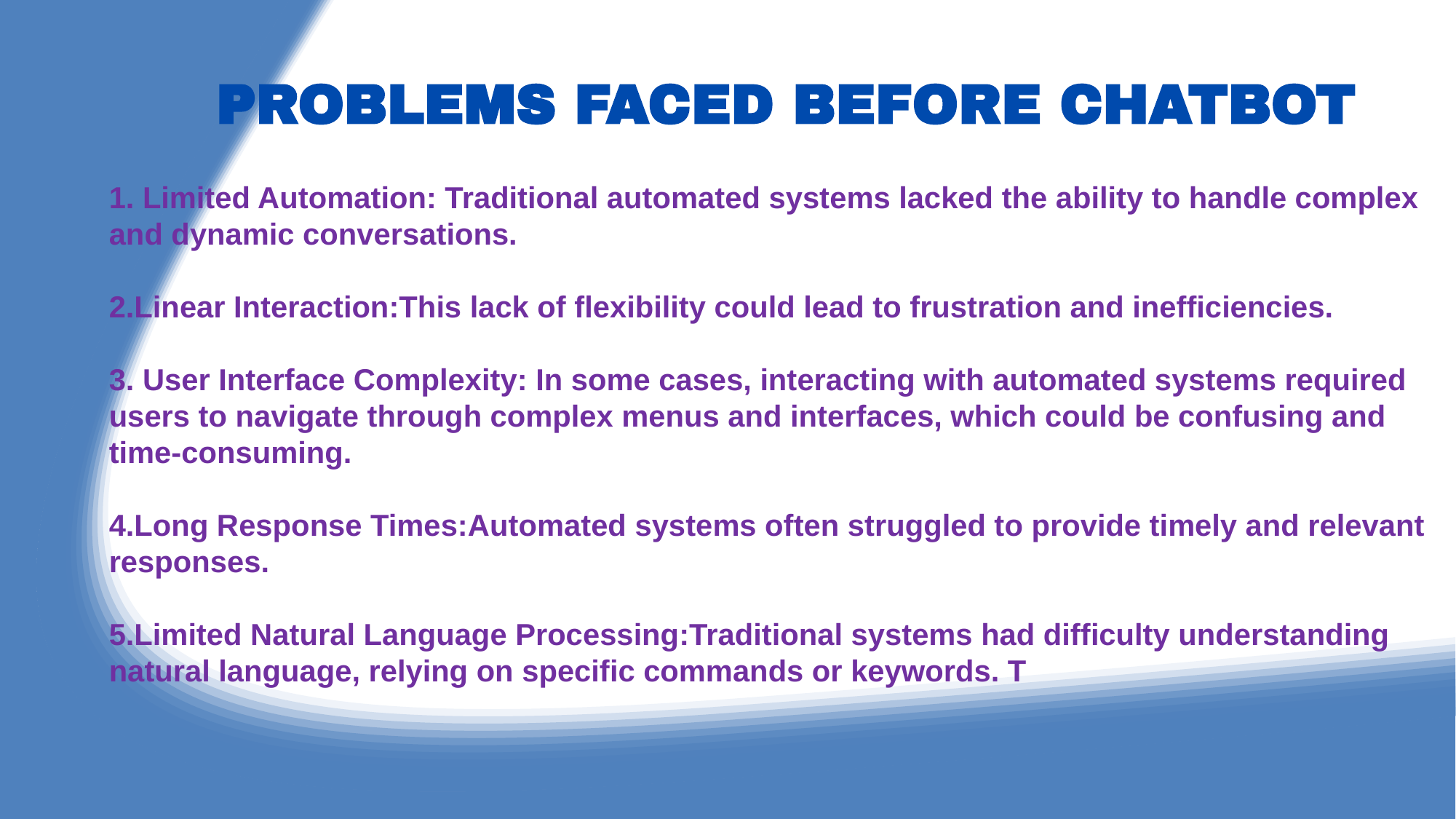

# PROBLEMS FACED BEFORE CHATBOT
1. Limited Automation: Traditional automated systems lacked the ability to handle complex and dynamic conversations.

2.Linear Interaction:This lack of flexibility could lead to frustration and inefficiencies.

3. User Interface Complexity: In some cases, interacting with automated systems required users to navigate through complex menus and interfaces, which could be confusing and time-consuming.

4.Long Response Times:Automated systems often struggled to provide timely and relevant responses.

5.Limited Natural Language Processing:Traditional systems had difficulty understanding natural language, relying on specific commands or keywords. T